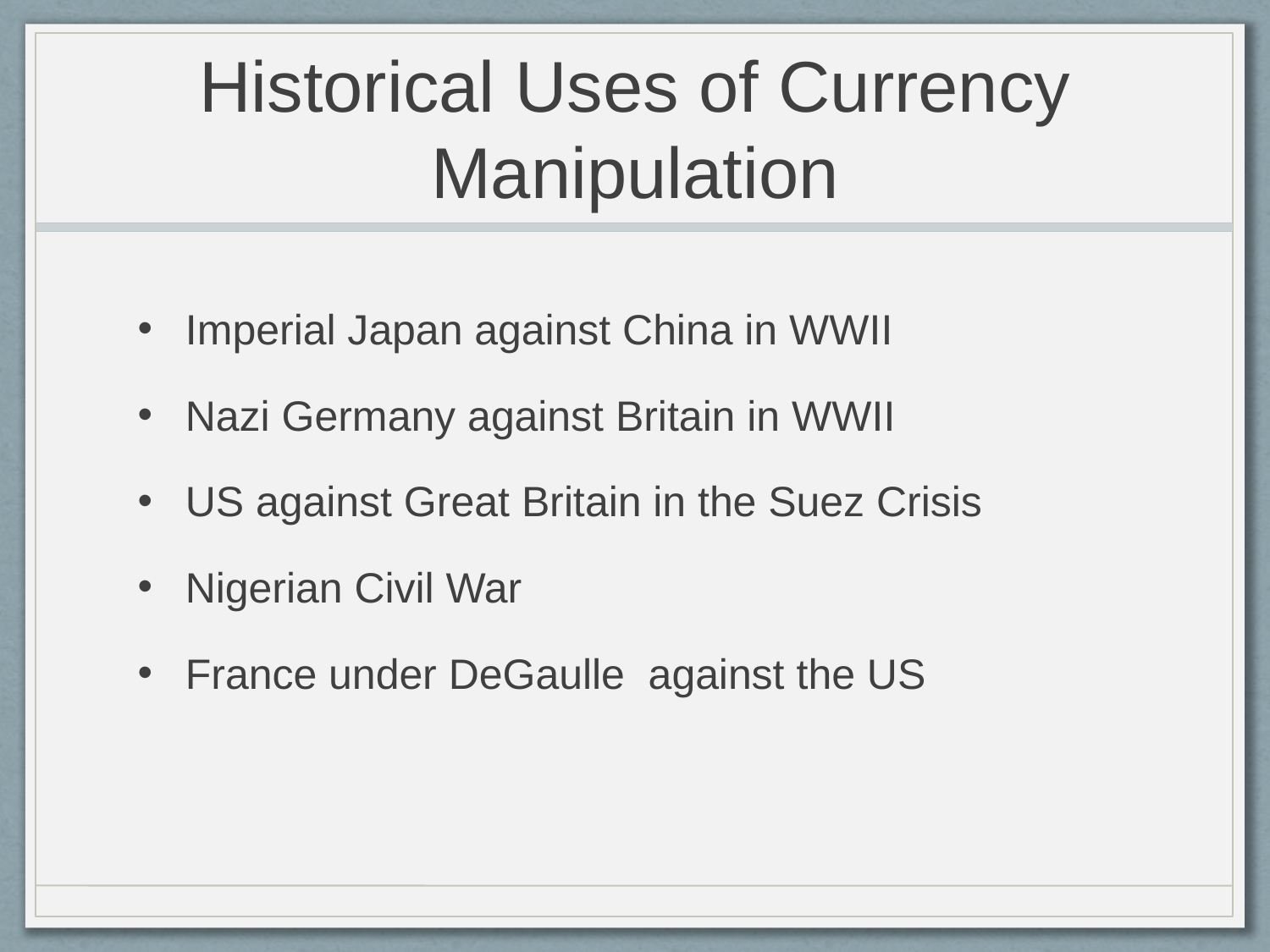

# Historical Uses of Currency Manipulation
Imperial Japan against China in WWII
Nazi Germany against Britain in WWII
US against Great Britain in the Suez Crisis
Nigerian Civil War
France under DeGaulle  against the US